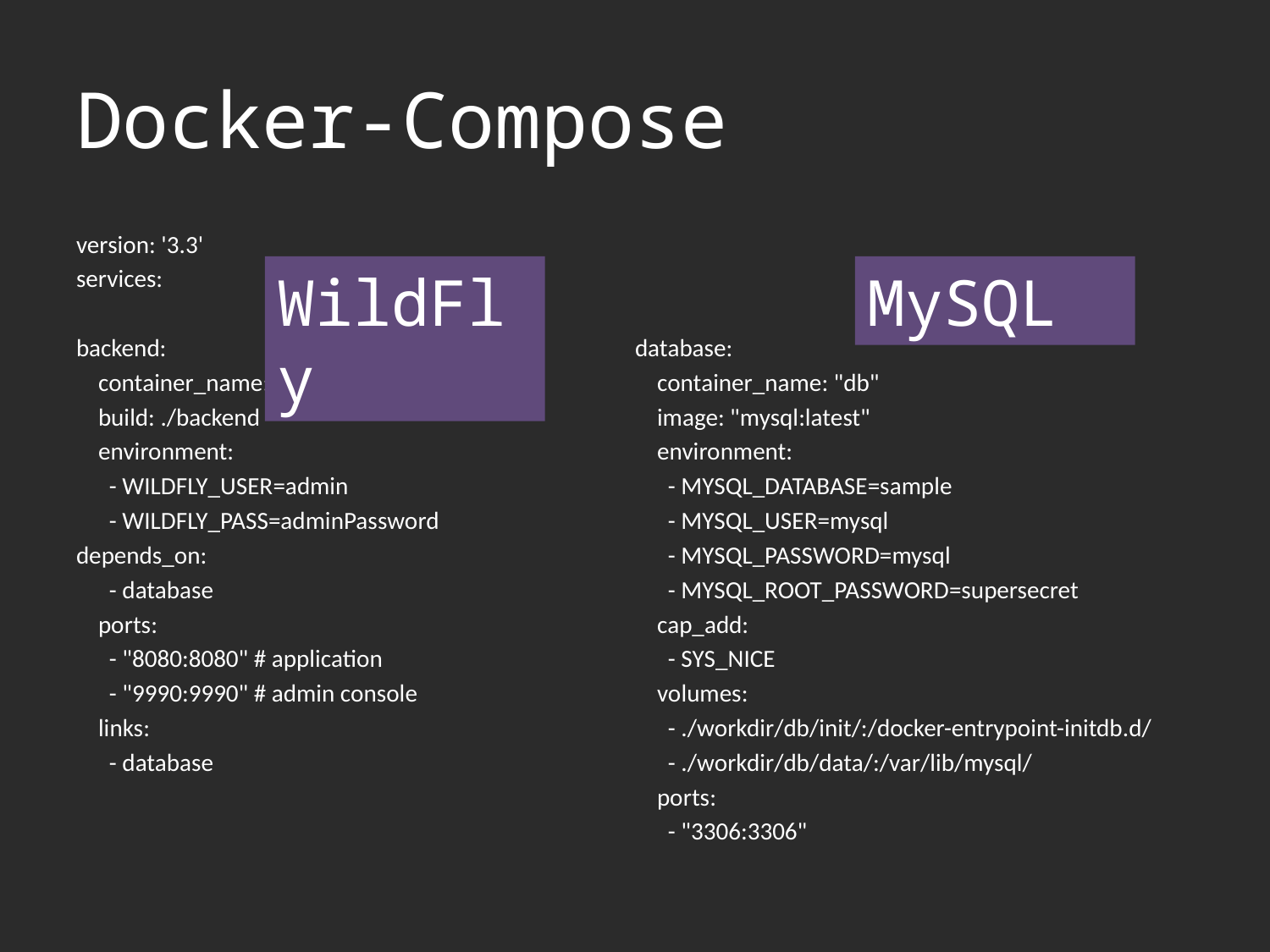

# Docker-Compose
version: '3.3'
services:

backend:
    container_name: "backend"
    build: ./backend
    environment:
      - WILDFLY_USER=admin
      - WILDFLY_PASS=adminPassword
depends_on:
      - database
    ports:
      - "8080:8080" # application
      - "9990:9990" # admin console
    links:
      - database

database:
    container_name: "db"
    image: "mysql:latest"
    environment:
      - MYSQL_DATABASE=sample
      - MYSQL_USER=mysql
      - MYSQL_PASSWORD=mysql
      - MYSQL_ROOT_PASSWORD=supersecret
    cap_add:
      - SYS_NICE
    volumes:
      - ./workdir/db/init/:/docker-entrypoint-initdb.d/
      - ./workdir/db/data/:/var/lib/mysql/
    ports:
      - "3306:3306"
WildFly
MySQL